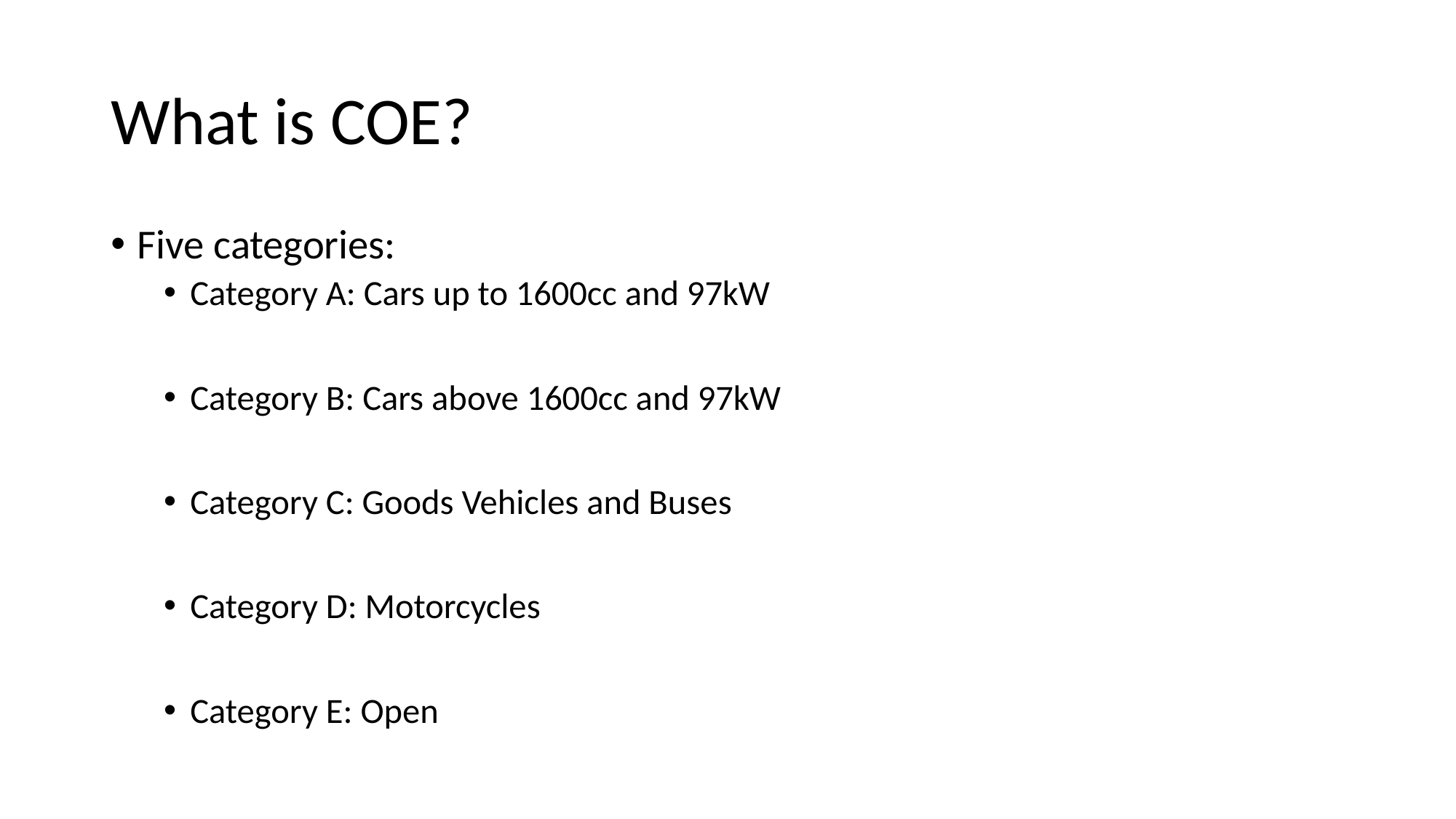

# What is COE?
Five categories:
Category A: Cars up to 1600cc and 97kW

Category B: Cars above 1600cc and 97kW

Category C: Goods Vehicles and Buses

Category D: Motorcycles

Category E: Open